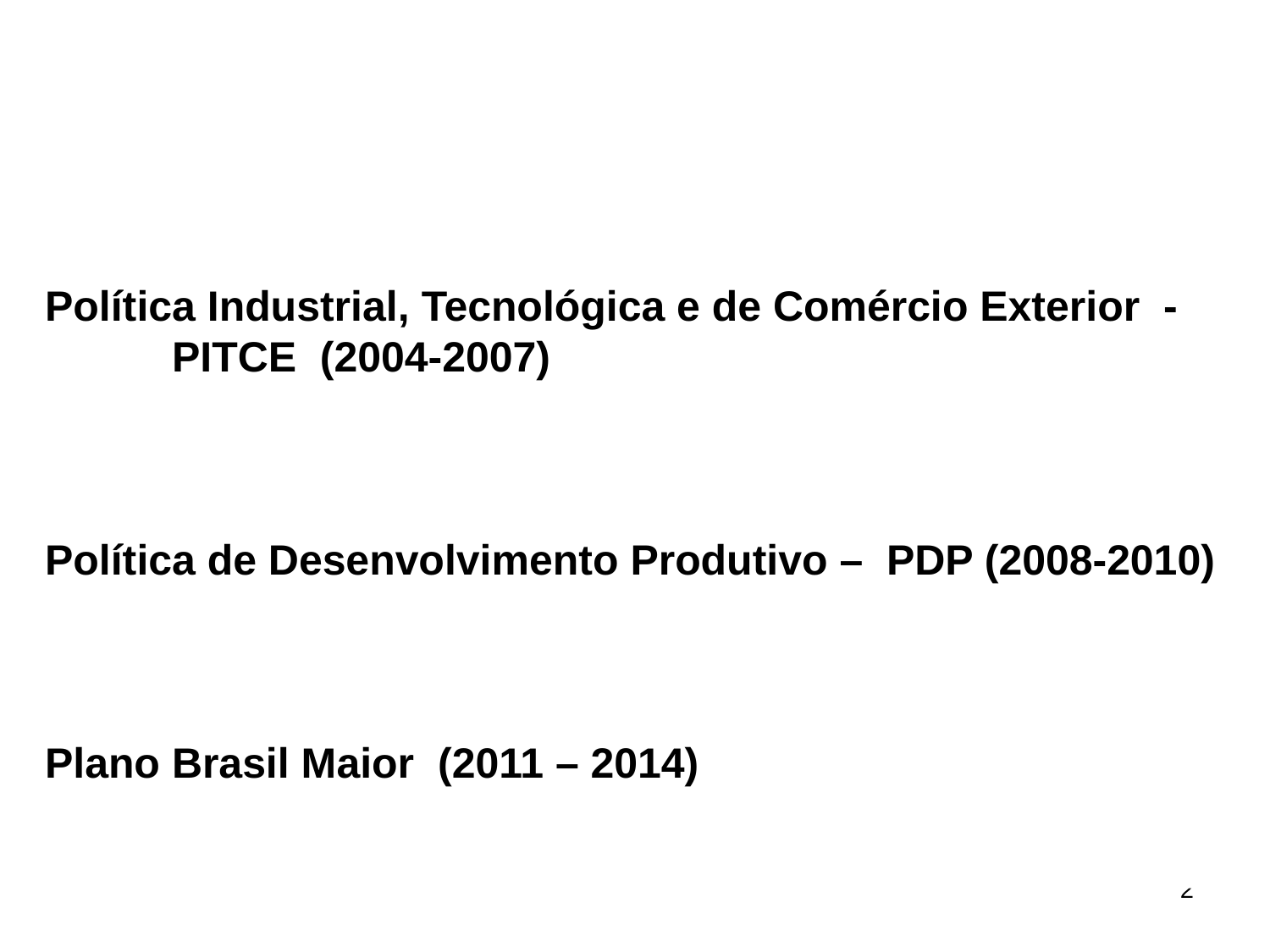

Política Industrial, Tecnológica e de Comércio Exterior  - 	PITCE  (2004-2007)

Política de Desenvolvimento Produtivo –  PDP (2008-2010)

Plano Brasil Maior  (2011 – 2014)

2